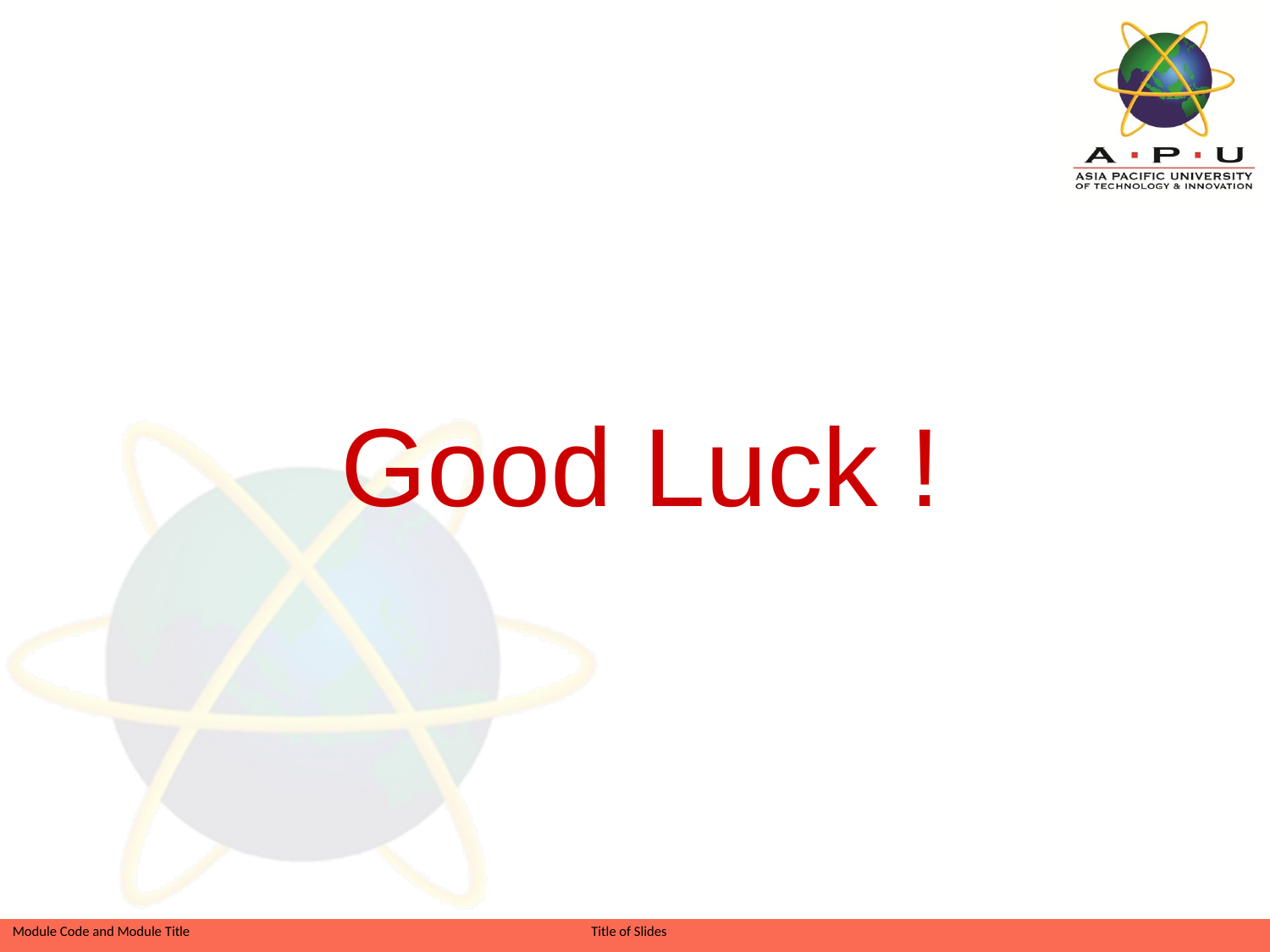

Good Luck !
Slide 76 of 41